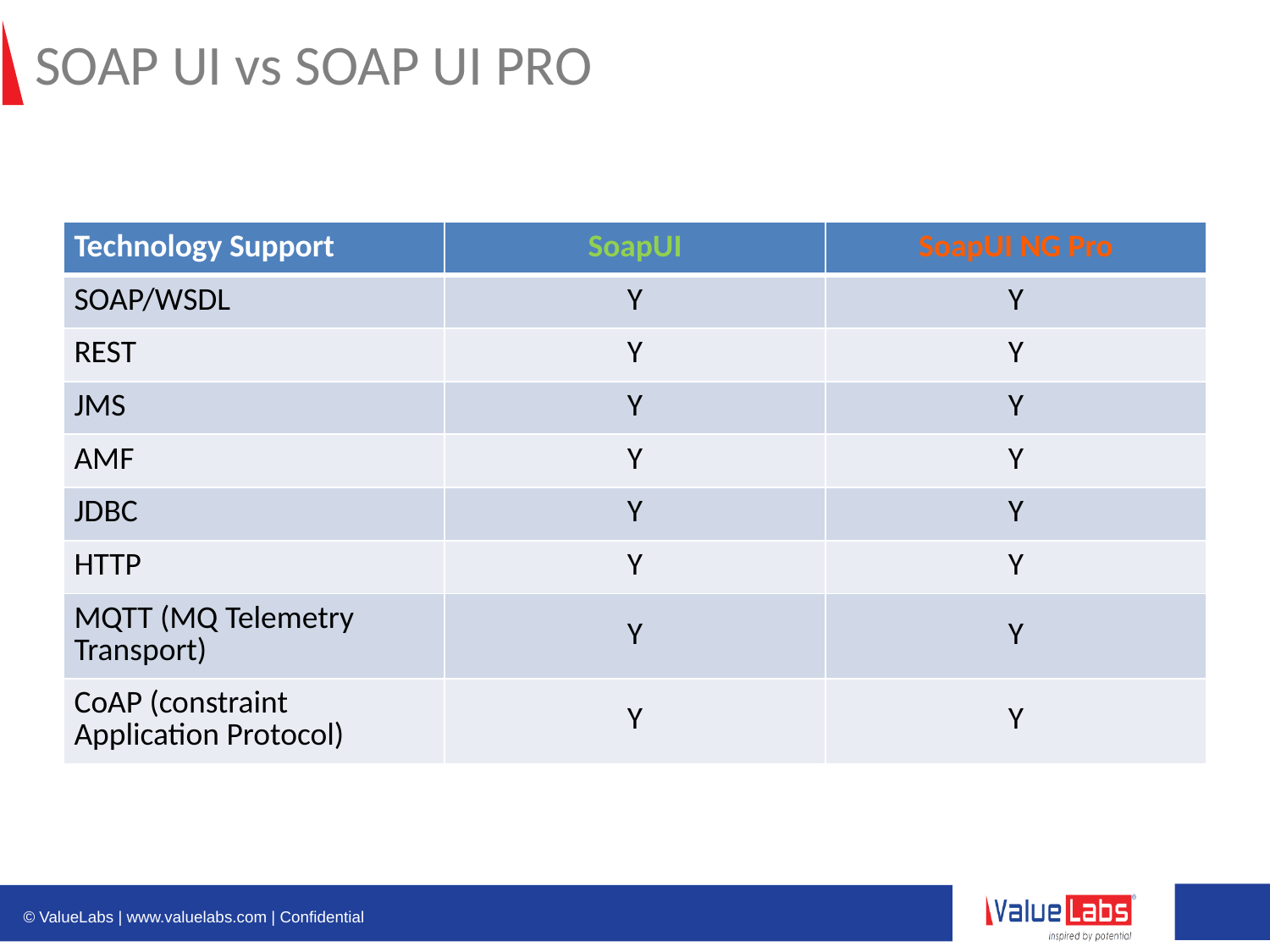

# SOAP UI vs SOAP UI PRO
| Technology Support | SoapUI | SoapUI NG Pro |
| --- | --- | --- |
| SOAP/WSDL | Y | Y |
| REST | Y | Y |
| JMS | Y | Y |
| AMF | Y | Y |
| JDBC | Y | Y |
| HTTP | Y | Y |
| MQTT (MQ Telemetry Transport) | Y | Y |
| CoAP (constraint Application Protocol) | Y | Y |